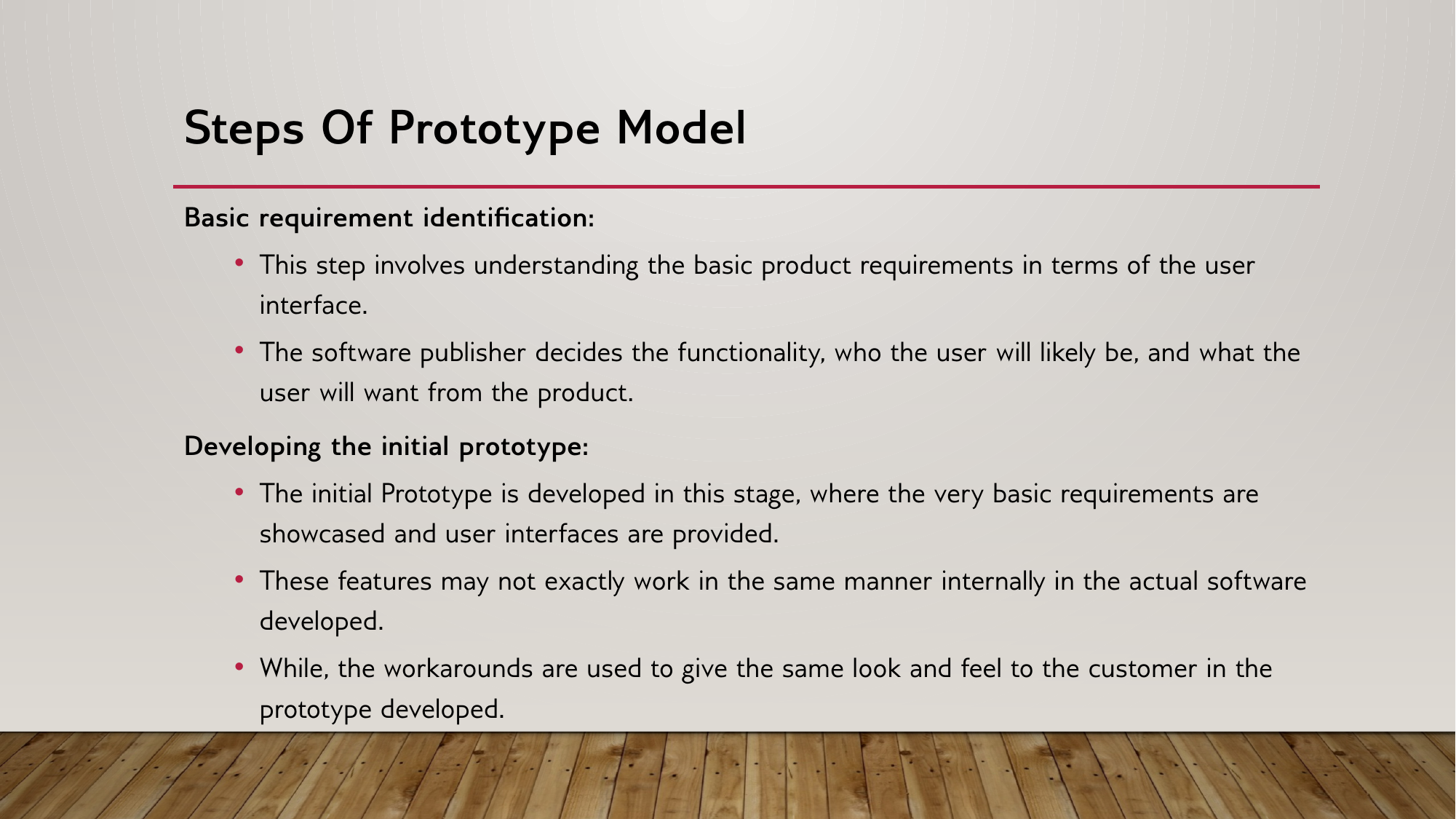

# Steps Of Prototype Model
Basic requirement identification:
This step involves understanding the basic product requirements in terms of the user interface.
The software publisher decides the functionality, who the user will likely be, and what the user will want from the product.
Developing the initial prototype:
The initial Prototype is developed in this stage, where the very basic requirements are showcased and user interfaces are provided.
These features may not exactly work in the same manner internally in the actual software developed.
While, the workarounds are used to give the same look and feel to the customer in the prototype developed.